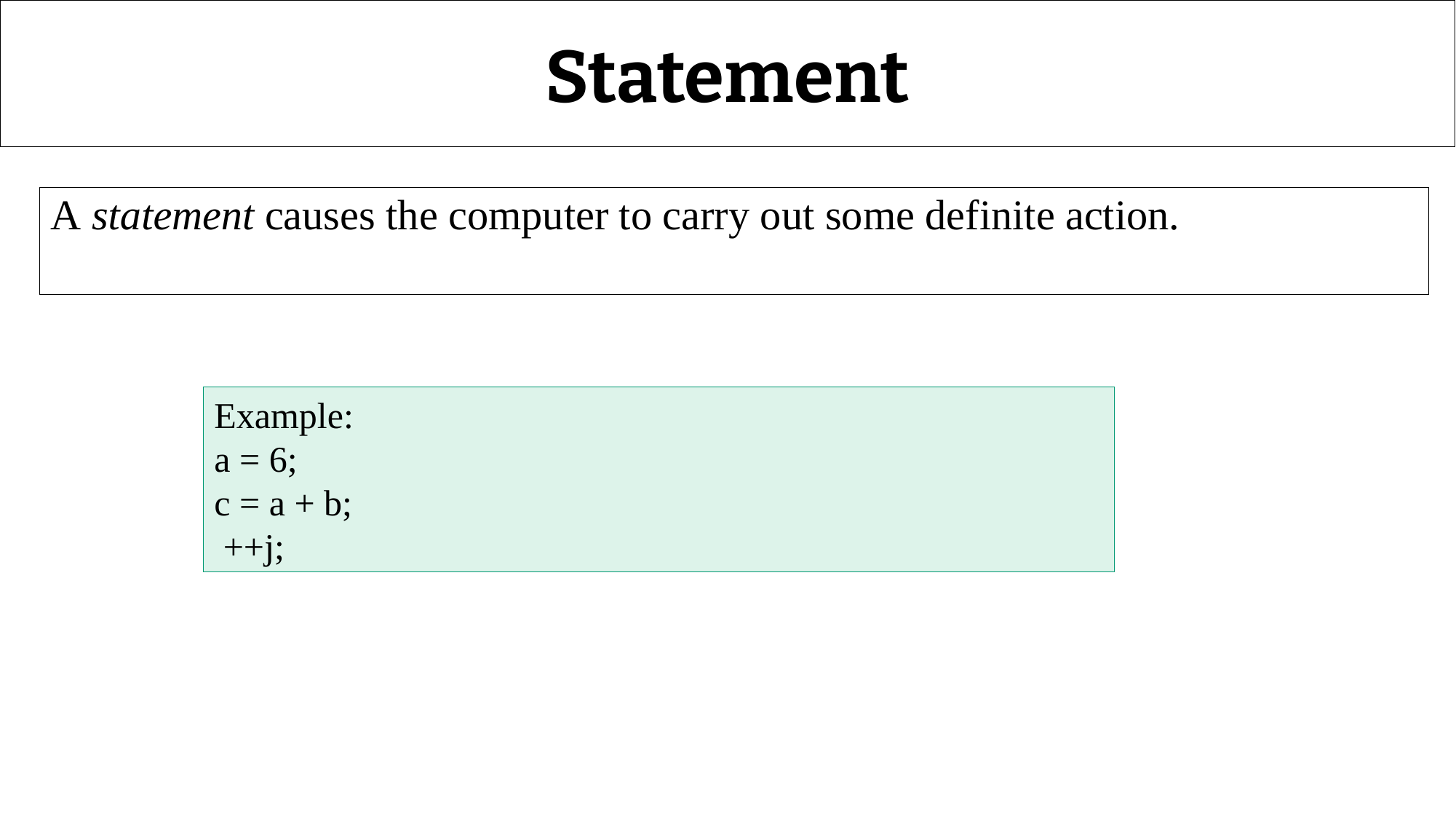

# Statement
A statement causes the computer to carry out some definite action.
Example:
a = 6;
c = a + b;
 ++j;